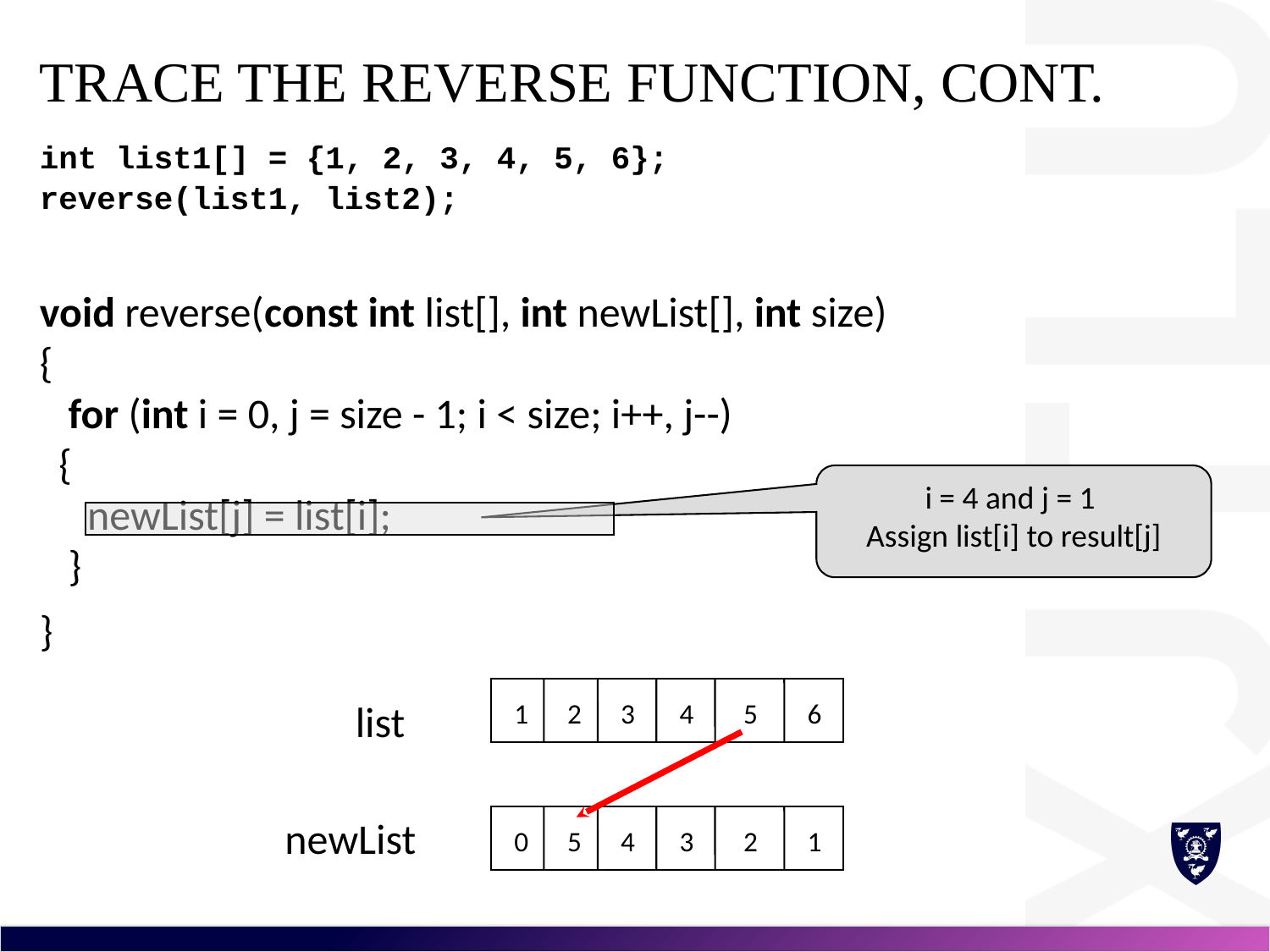

# Trace the reverse Function, cont.
int list1[] = {1, 2, 3, 4, 5, 6};
reverse(list1, list2);
void reverse(const int list[], int newList[], int size)
{
   for (int i = 0, j = size - 1; i < size; i++, j--)
  {
     newList[j] = list[i];
   }
}

i = 4 and j = 1
Assign list[i] to result[j]

list
1
2
3
4
5
6

newList

0
5
4
3
2
1
72